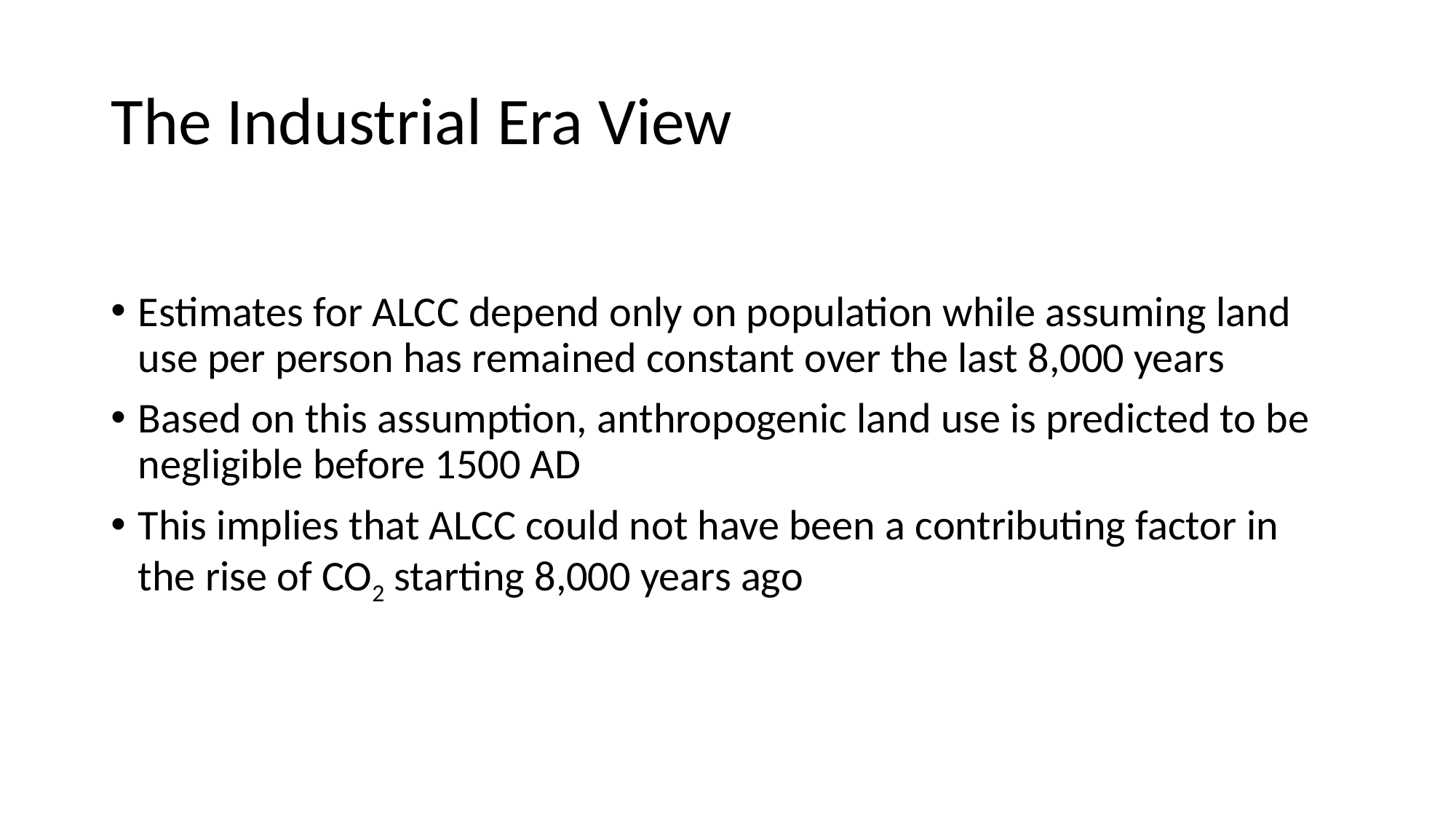

# The Industrial Era View

Estimates for ALCC depend only on population while assuming land use per person has remained constant over the last 8,000 years
Based on this assumption, anthropogenic land use is predicted to be negligible before 1500 AD
This implies that ALCC could not have been a contributing factor in the rise of CO2 starting 8,000 years ago